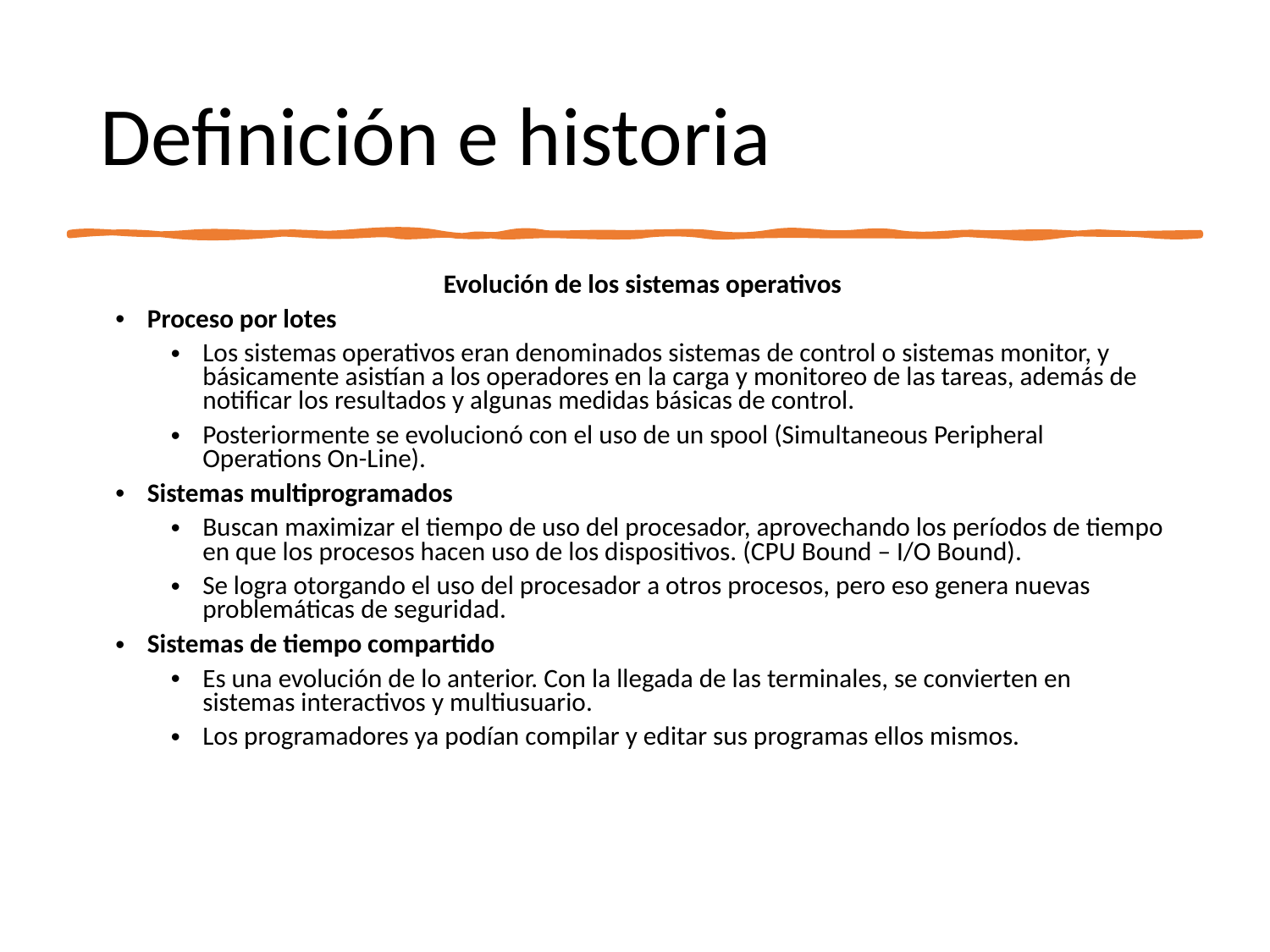

Definición e historia

Evolución de los sistemas operativos
Proceso por lotes
Los sistemas operativos eran denominados sistemas de control o sistemas monitor, y básicamente asistían a los operadores en la carga y monitoreo de las tareas, además de notificar los resultados y algunas medidas básicas de control.
Posteriormente se evolucionó con el uso de un spool (Simultaneous Peripheral Operations On-Line).
Sistemas multiprogramados
Buscan maximizar el tiempo de uso del procesador, aprovechando los períodos de tiempo en que los procesos hacen uso de los dispositivos. (CPU Bound – I/O Bound).
Se logra otorgando el uso del procesador a otros procesos, pero eso genera nuevas problemáticas de seguridad.
Sistemas de tiempo compartido
Es una evolución de lo anterior. Con la llegada de las terminales, se convierten en sistemas interactivos y multiusuario.
Los programadores ya podían compilar y editar sus programas ellos mismos.